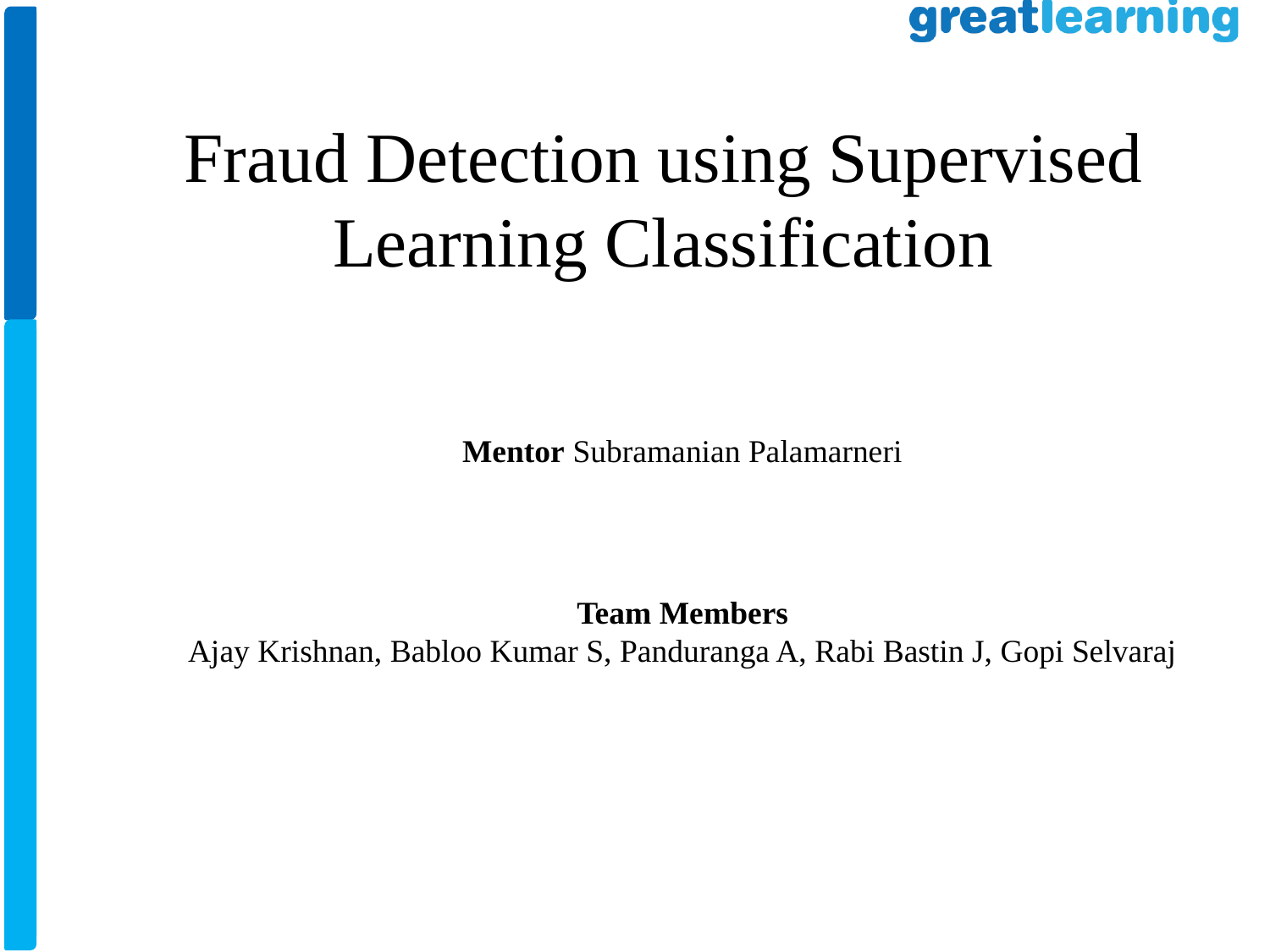

Fraud Detection using Supervised Learning Classification

Mentor Subramanian Palamarneri
Team Members
Ajay Krishnan, Babloo Kumar S, Panduranga A, Rabi Bastin J, Gopi Selvaraj